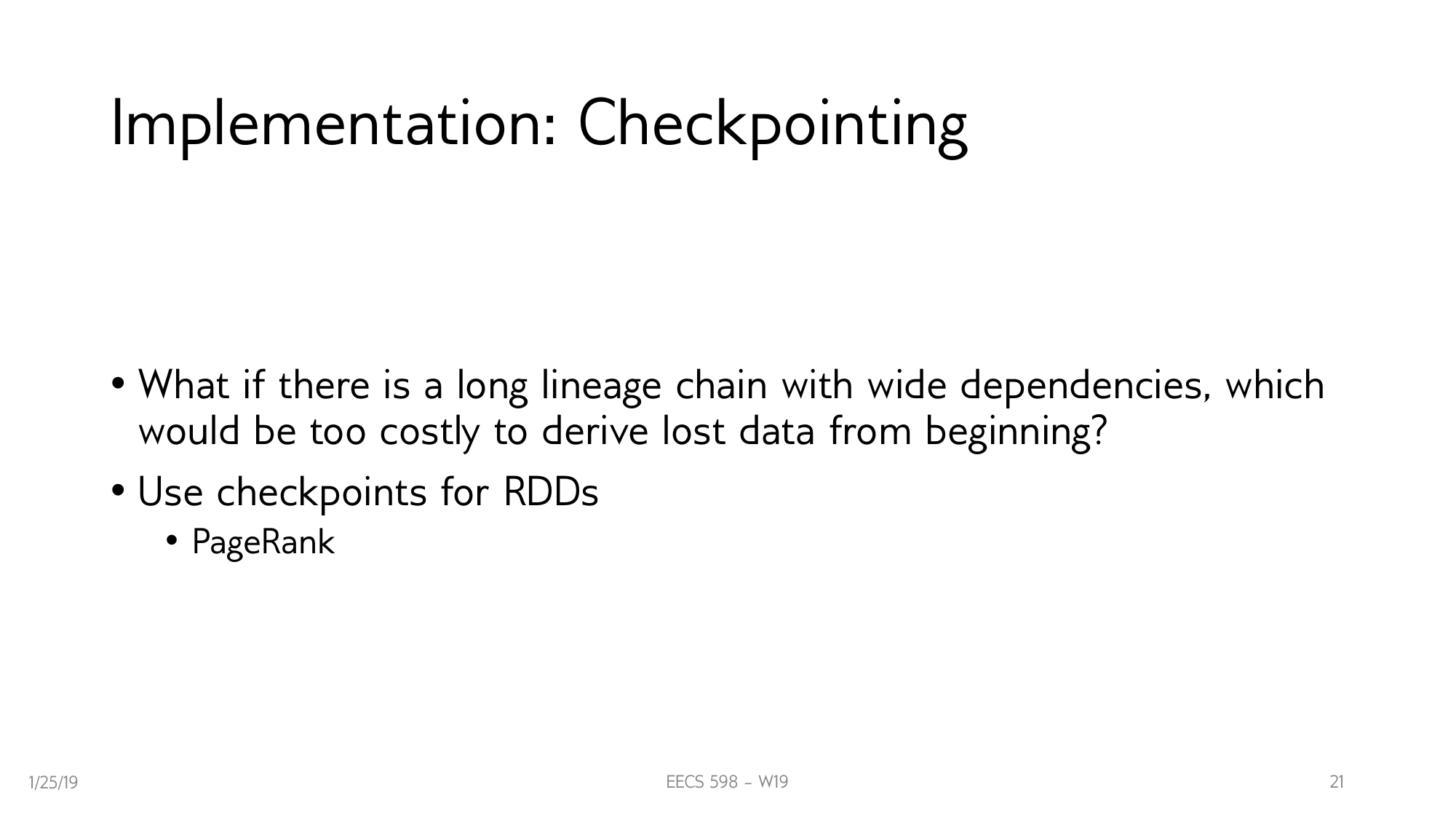

# Implementation: Checkpointing
What if there is a long lineage chain with wide dependencies, which would be too costly to derive lost data from beginning?
Use checkpoints for RDDs
PageRank
EECS 598 – W19
21
1/25/19